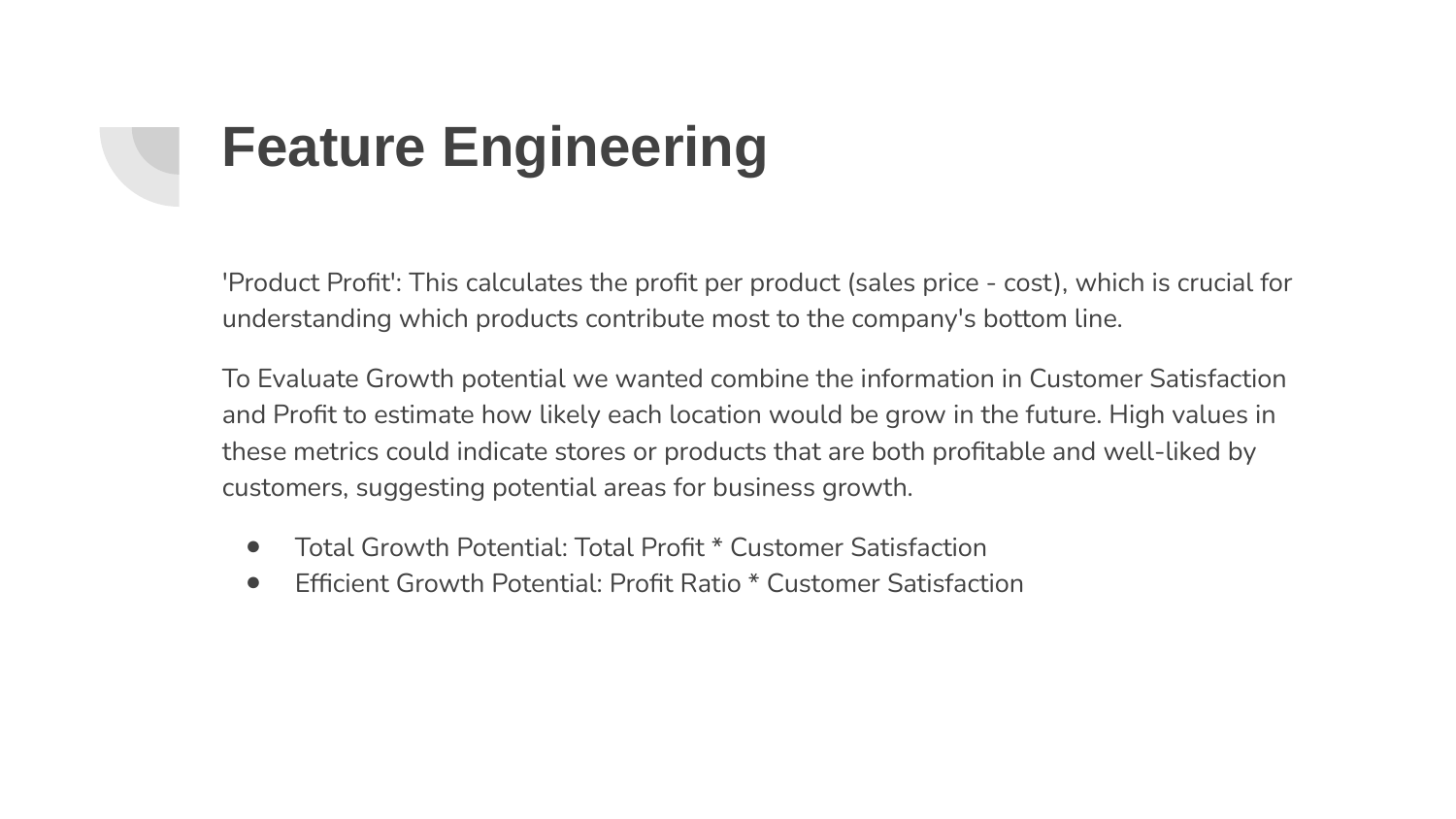

# Feature Engineering
'Product Profit': This calculates the profit per product (sales price - cost), which is crucial for understanding which products contribute most to the company's bottom line.
To Evaluate Growth potential we wanted combine the information in Customer Satisfaction and Profit to estimate how likely each location would be grow in the future. High values in these metrics could indicate stores or products that are both profitable and well-liked by customers, suggesting potential areas for business growth.
Total Growth Potential: Total Profit * Customer Satisfaction
Efficient Growth Potential: Profit Ratio * Customer Satisfaction